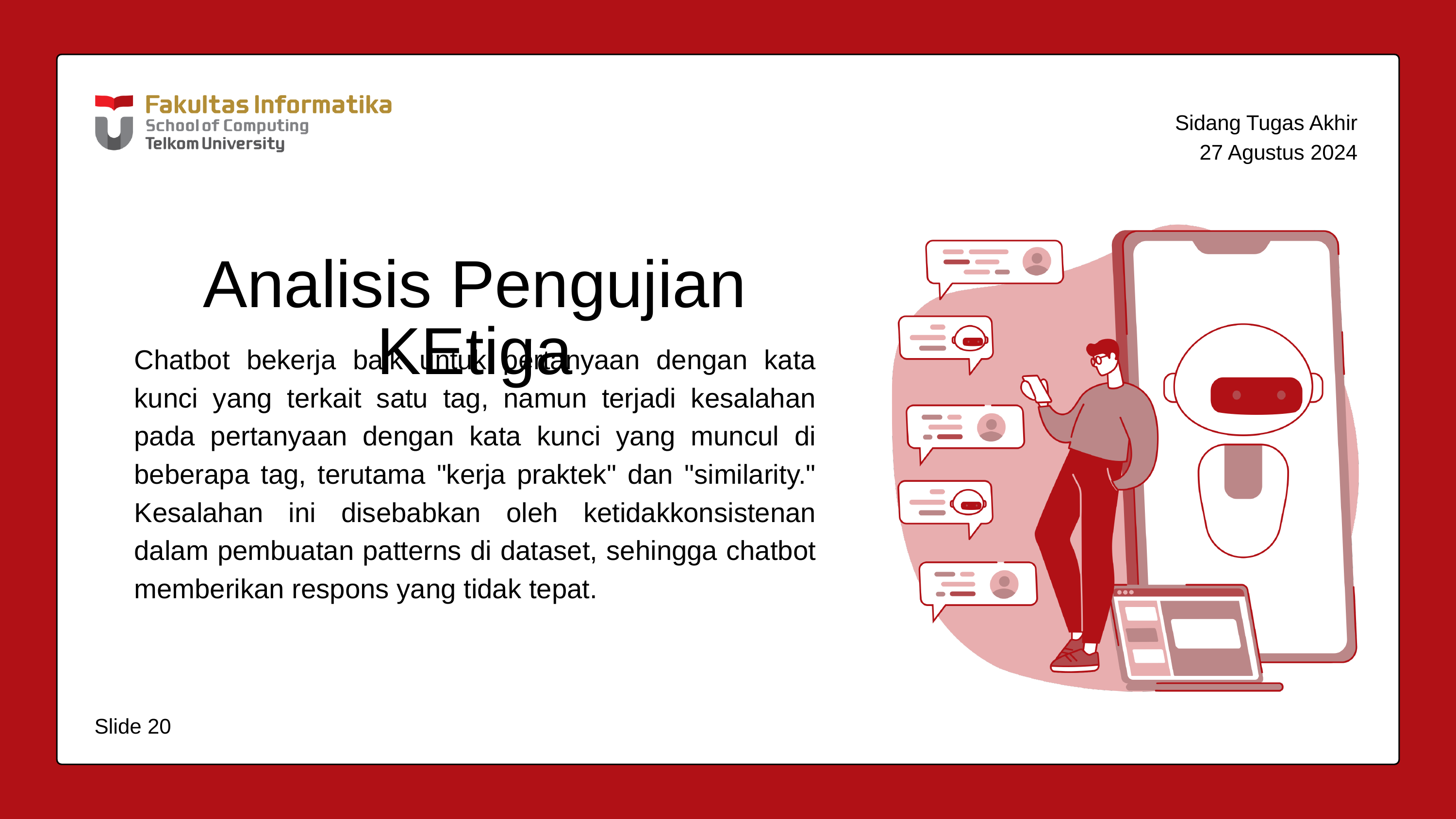

Sidang Tugas Akhir
27 Agustus 2024

Analisis Pengujian KEtiga
Chatbot bekerja baik untuk pertanyaan dengan kata kunci yang terkait satu tag, namun terjadi kesalahan pada pertanyaan dengan kata kunci yang muncul di beberapa tag, terutama "kerja praktek" dan "similarity." Kesalahan ini disebabkan oleh ketidakkonsistenan dalam pembuatan patterns di dataset, sehingga chatbot memberikan respons yang tidak tepat.
Slide 20